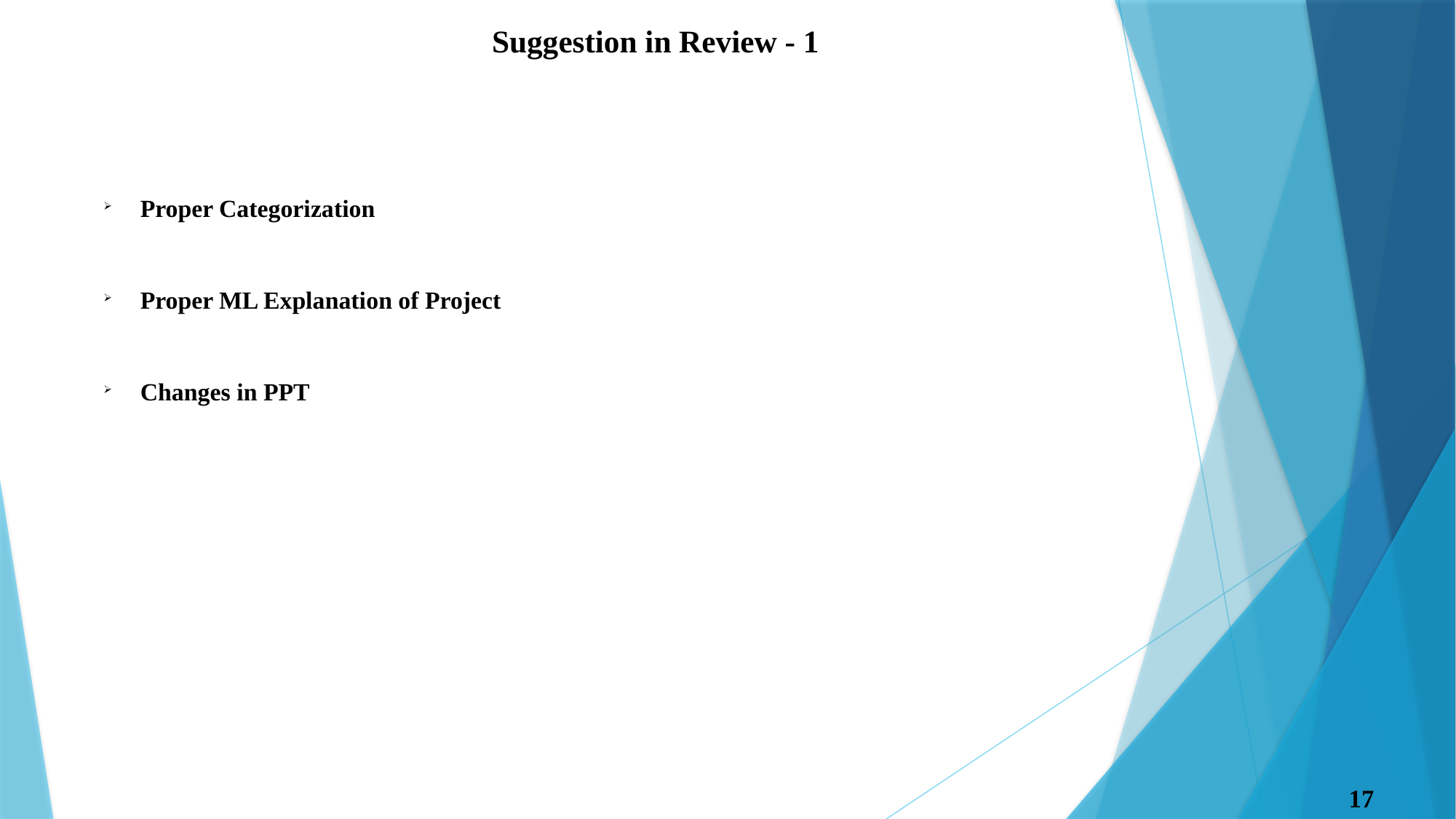

Suggestion in Review - 1

Proper Categorization
Proper ML Explanation of Project
Changes in PPT

                                                                                                                                                                                                                                               17